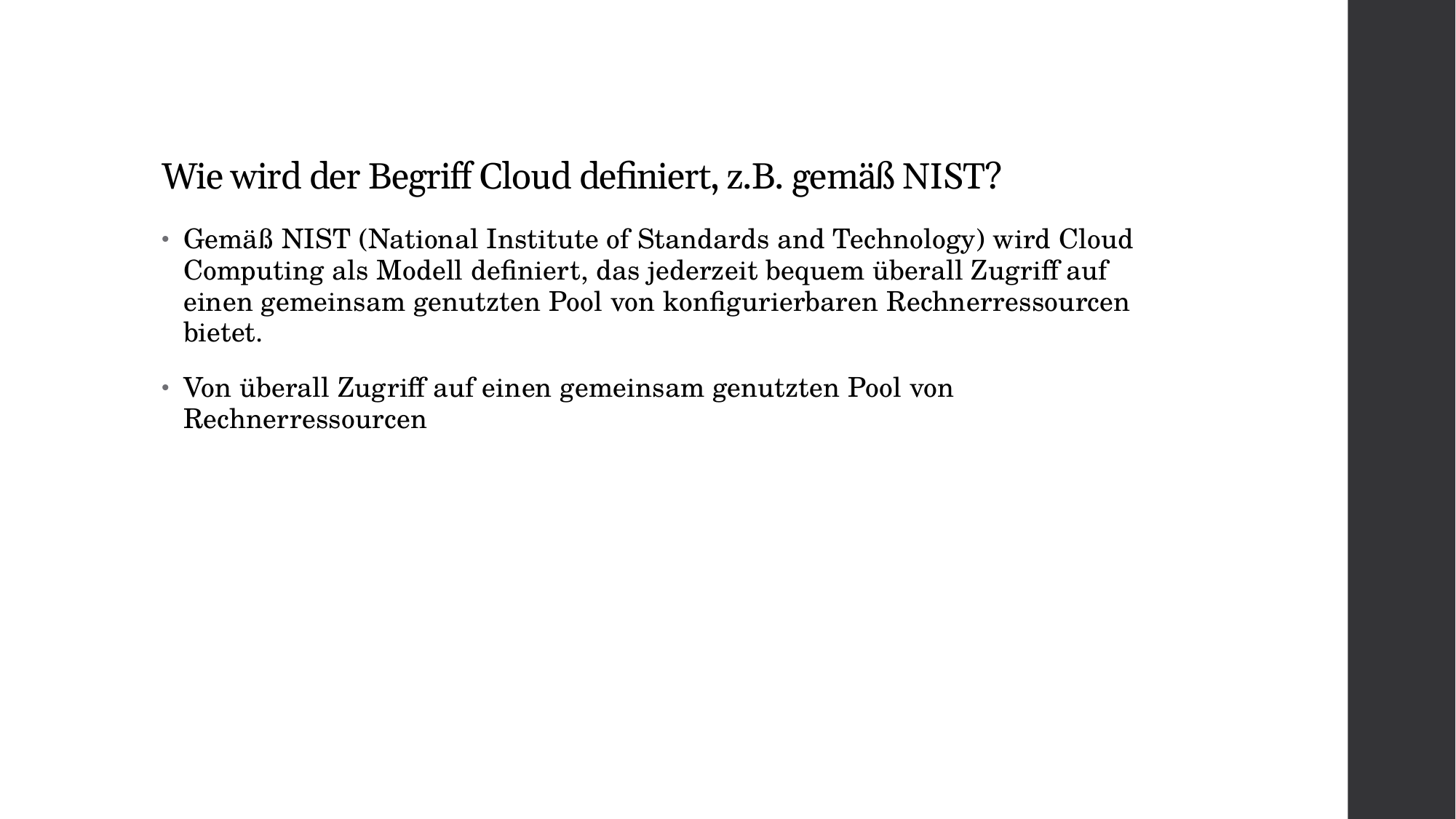

# Wie wird der Begriff Cloud definiert, z.B. gemäß NIST?
Gemäß NIST (National Institute of Standards and Technology) wird Cloud Computing als Modell definiert, das jederzeit bequem überall Zugriff auf einen gemeinsam genutzten Pool von konfigurierbaren Rechnerressourcen bietet.
Von überall Zugriff auf einen gemeinsam genutzten Pool von Rechnerressourcen